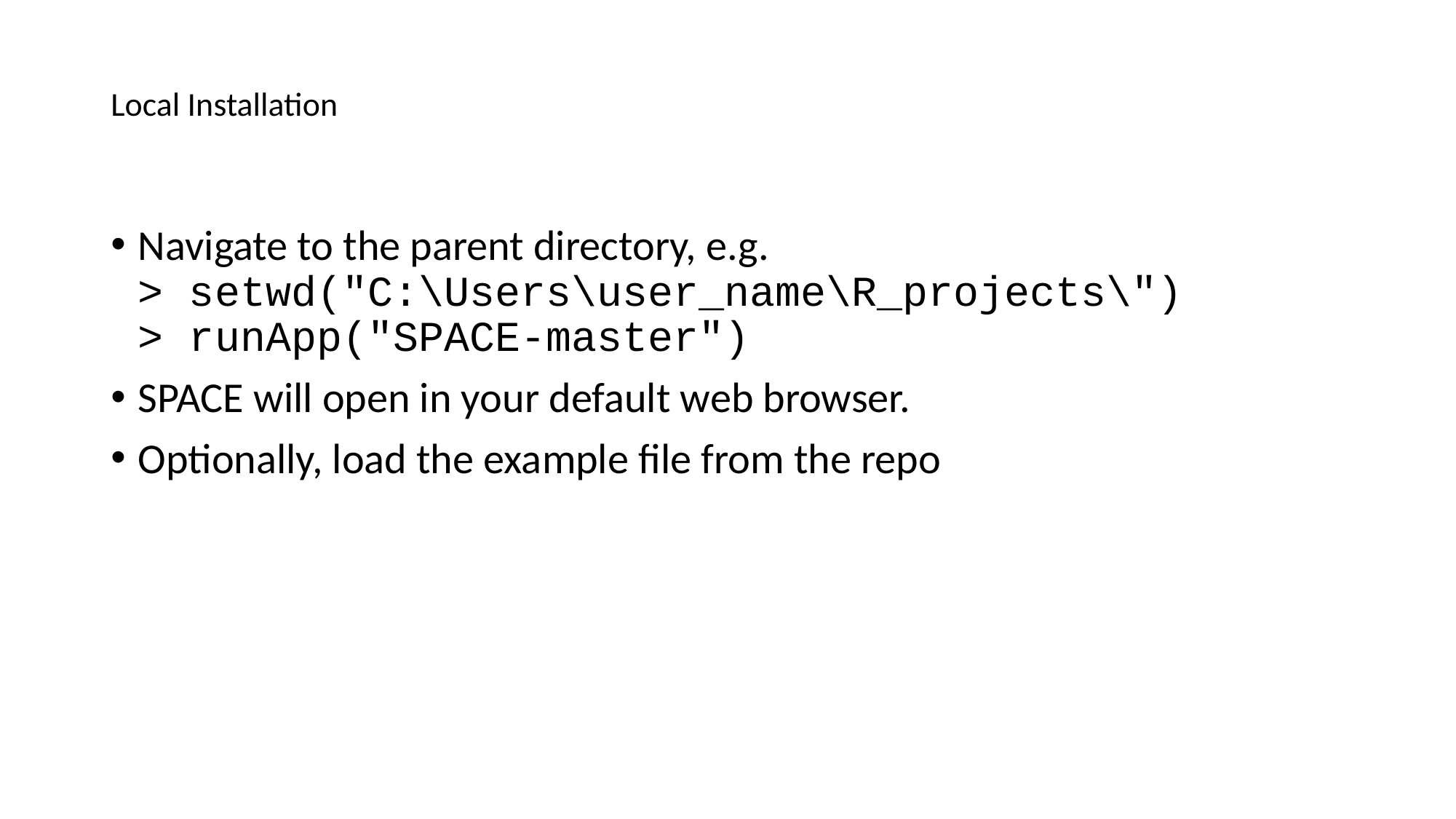

# Local Installation
Navigate to the parent directory, e.g.
> setwd("C:\Users\user_name\R_projects\")
> runApp("SPACE-master")
SPACE will open in your default web browser.
Optionally, load the example file from the repo